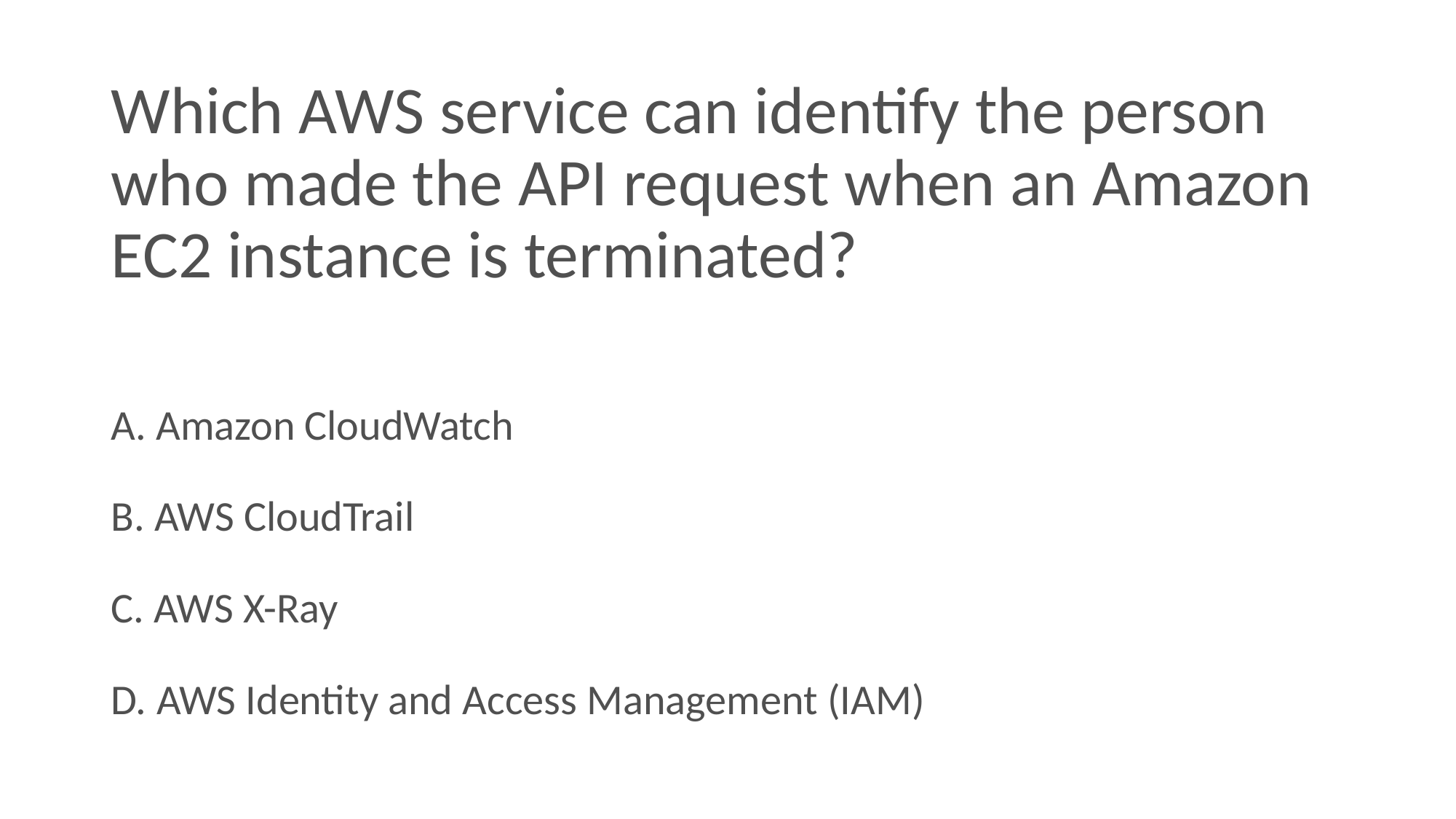

# Which AWS service can identify the person who made the API request when an Amazon EC2 instance is terminated?
A. Amazon CloudWatch
B. AWS CloudTrail
C. AWS X-Ray
D. AWS Identity and Access Management (IAM)